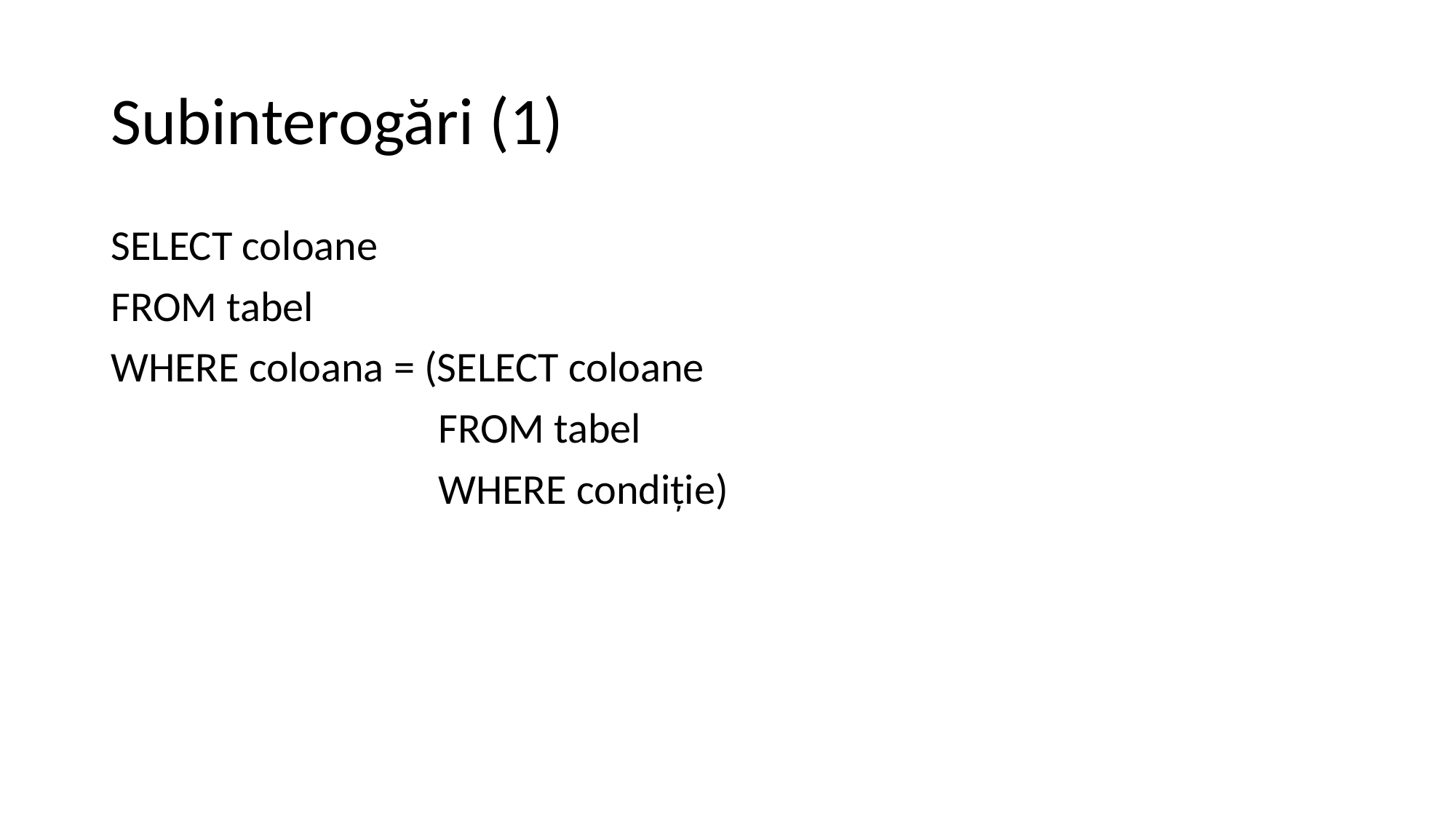

# Subinterogări (1)
SELECT coloane
FROM tabel
WHERE coloana = (SELECT coloane
   			FROM tabel
   			WHERE condiţie)